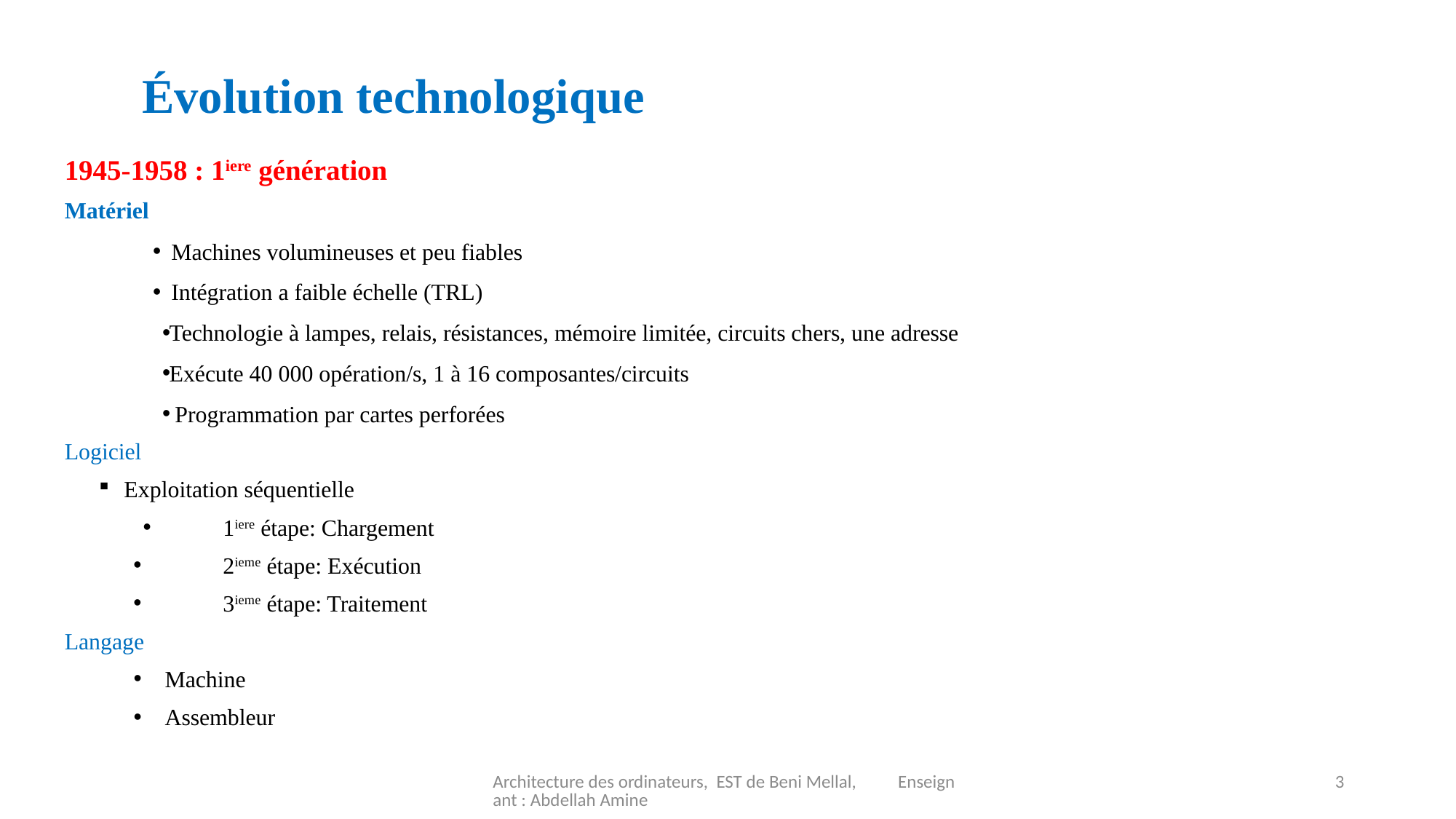

# Évolution technologique
1945-1958 : 1iere génération
Matériel
  Machines volumineuses et peu fiables
  Intégration a faible échelle (TRL)
Technologie à lampes, relais, résistances, mémoire limitée, circuits chers, une adresse
Exécute 40 000 opération/s, 1 à 16 composantes/circuits
 Programmation par cartes perforées
Logiciel
Exploitation séquentielle
	1iere étape: Chargement
	2ieme étape: Exécution
	3ieme étape: Traitement
Langage
Machine
Assembleur

Architecture des ordinateurs,  EST de Beni Mellal,          Enseignant : Abdellah Amine
3